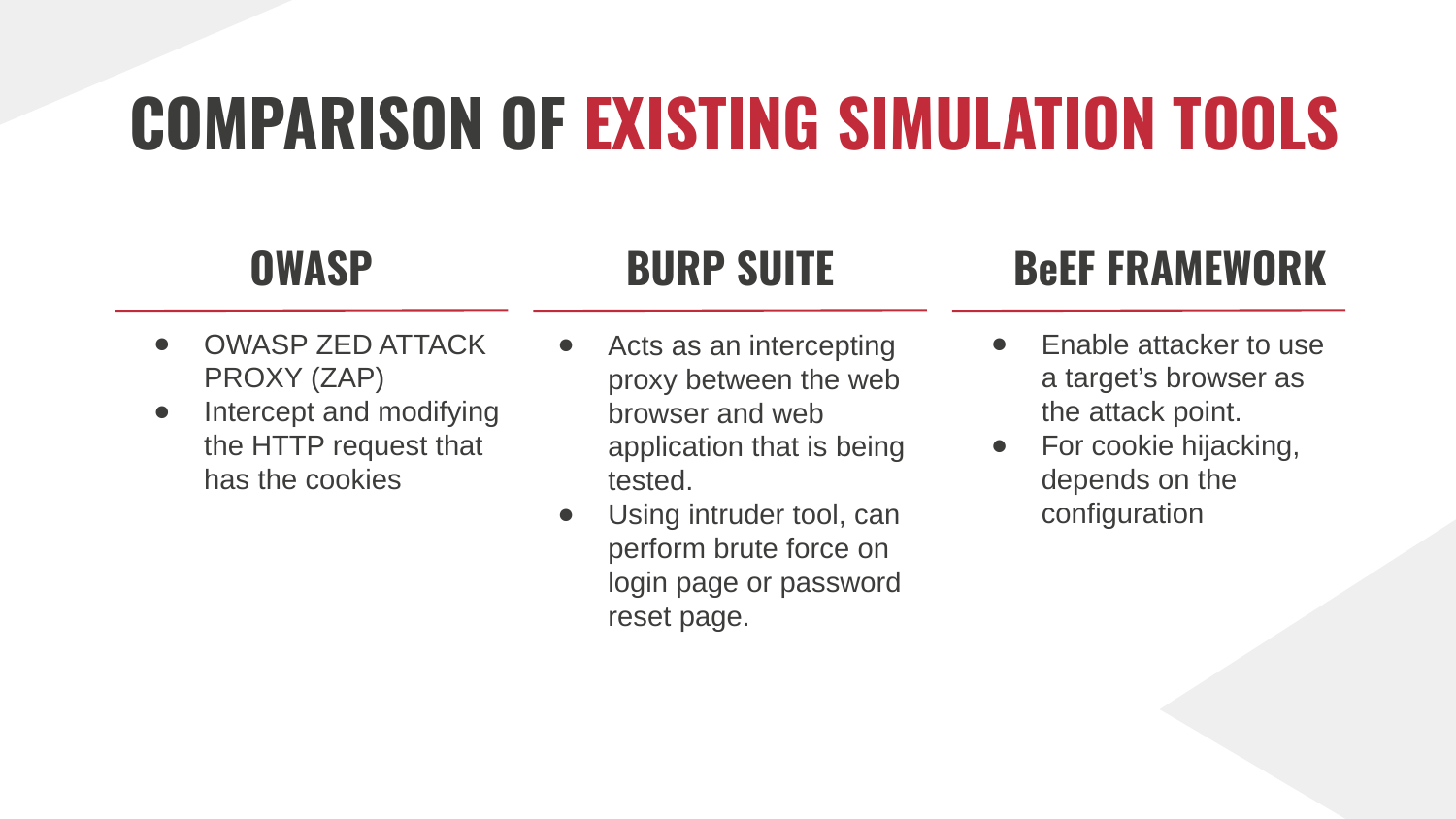

# COMPARISON OF EXISTING SIMULATION TOOLS
OWASP
BURP SUITE
BeEF FRAMEWORK
OWASP ZED ATTACK PROXY (ZAP)
Intercept and modifying the HTTP request that has the cookies

Enable attacker to use a target’s browser as the attack point.
For cookie hijacking, depends on the configuration

Acts as an intercepting proxy between the web browser and web application that is being tested.
Using intruder tool, can perform brute force on login page or password reset page.